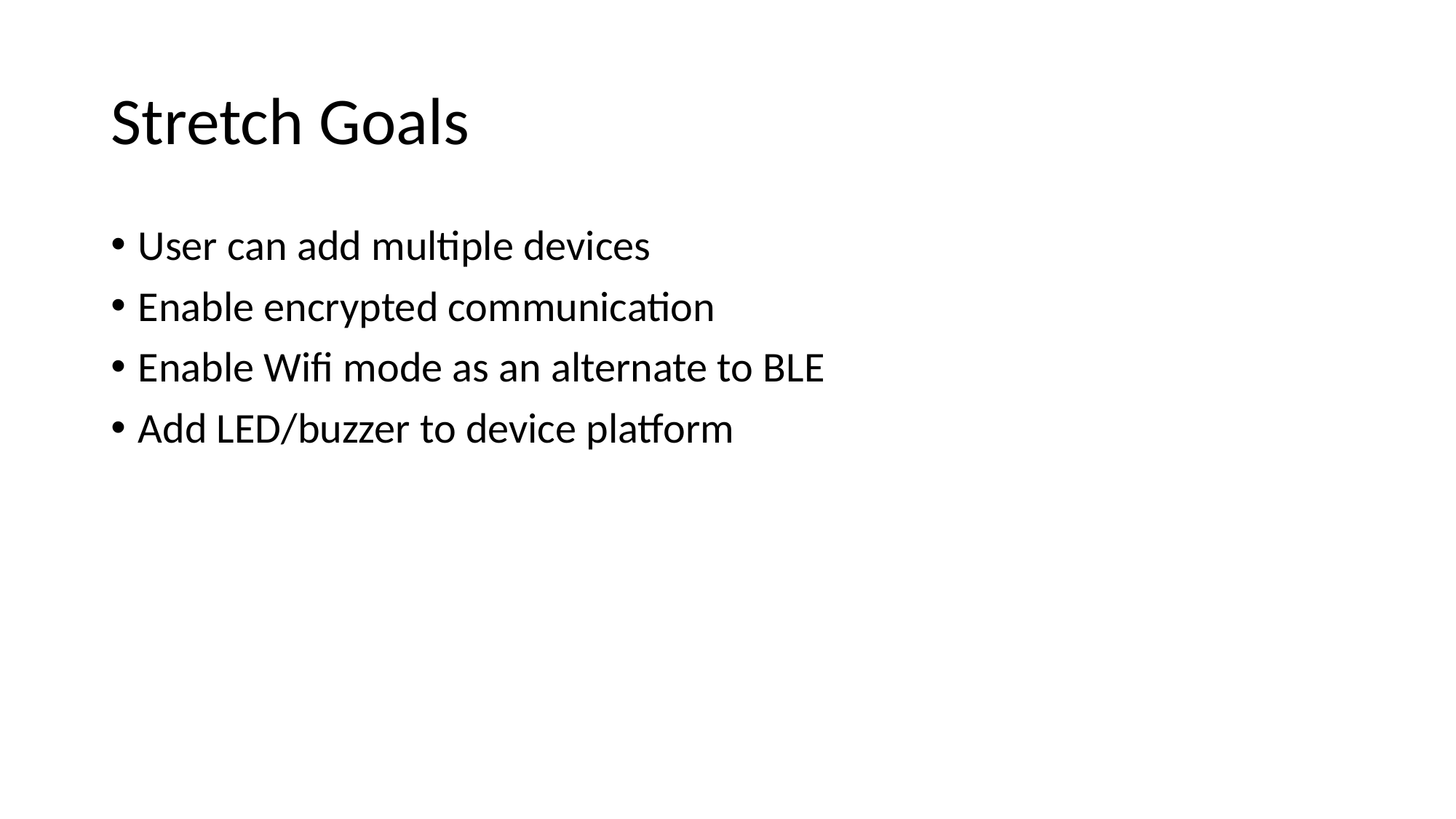

# Stretch Goals
User can add multiple devices
Enable encrypted communication
Enable Wifi mode as an alternate to BLE
Add LED/buzzer to device platform